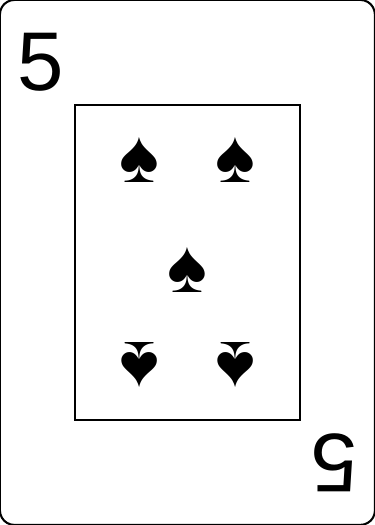

5
♠
♠

♠
♠
♠
5